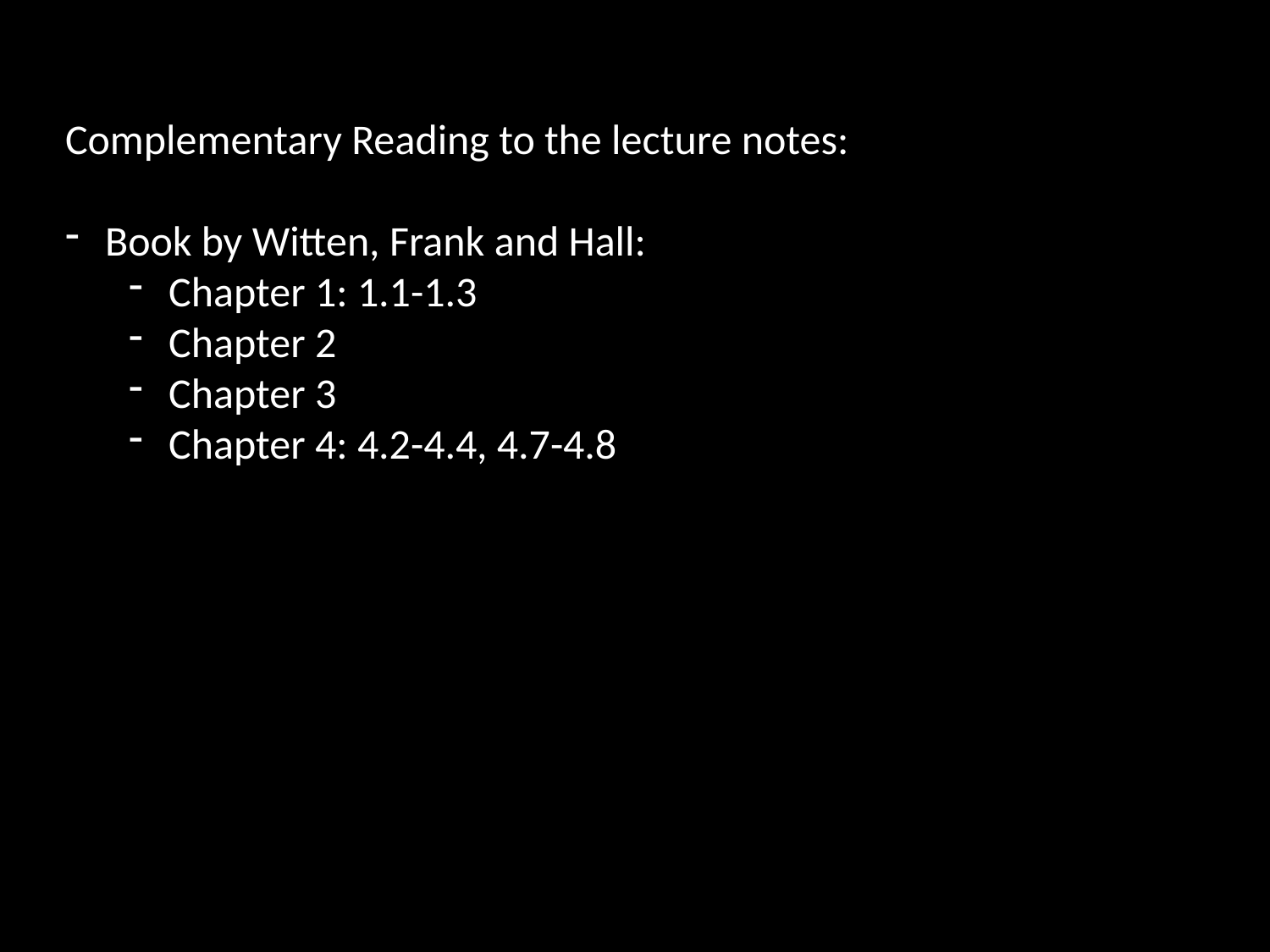

Complementary Reading to the lecture notes:

Book by Witten, Frank and Hall:
Chapter 1: 1.1-1.3
Chapter 2
Chapter 3
Chapter 4: 4.2-4.4, 4.7-4.8